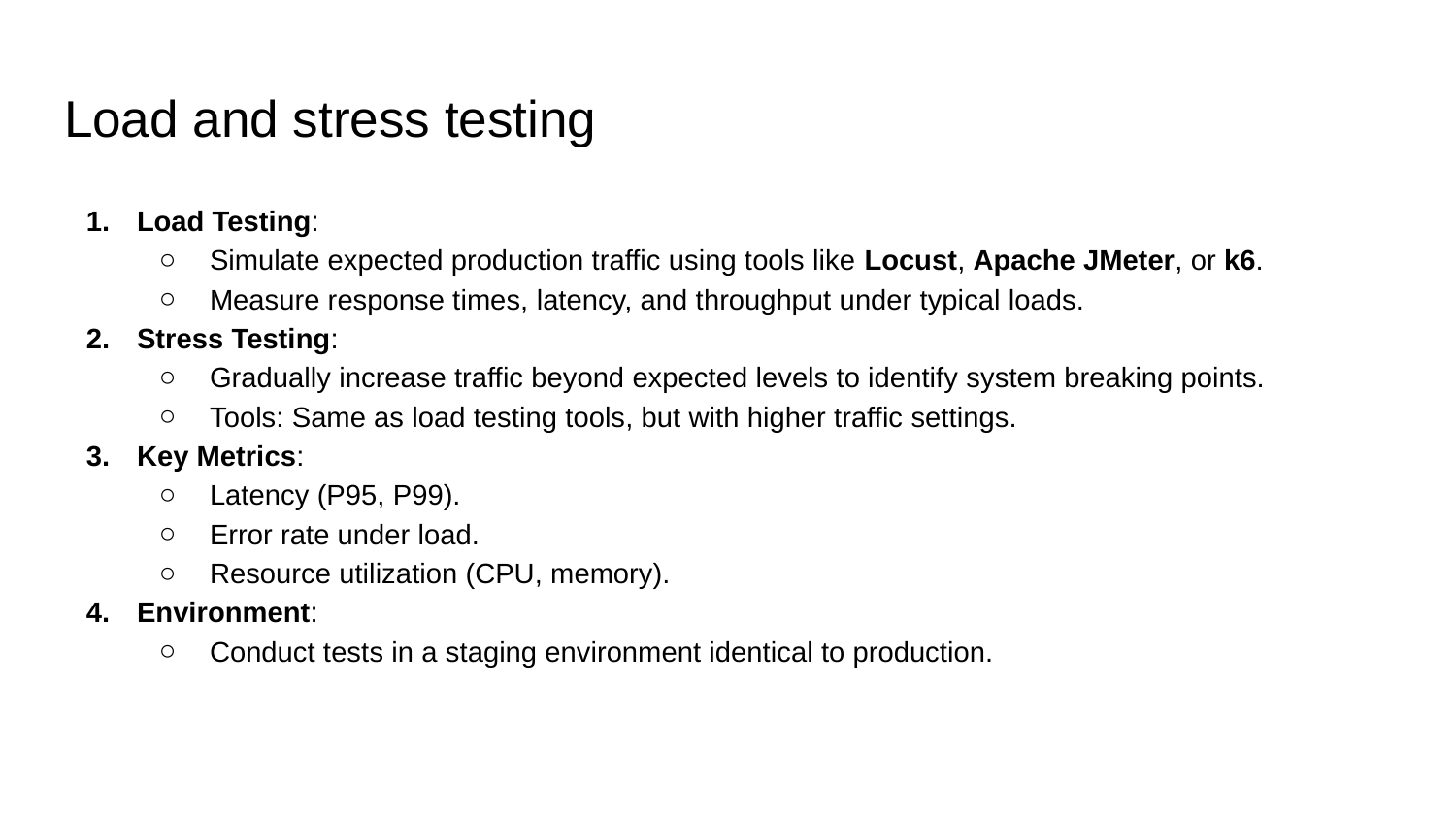

# Load and stress testing
Load Testing:
Simulate expected production traffic using tools like Locust, Apache JMeter, or k6.
Measure response times, latency, and throughput under typical loads.
Stress Testing:
Gradually increase traffic beyond expected levels to identify system breaking points.
Tools: Same as load testing tools, but with higher traffic settings.
Key Metrics:
Latency (P95, P99).
Error rate under load.
Resource utilization (CPU, memory).
Environment:
Conduct tests in a staging environment identical to production.